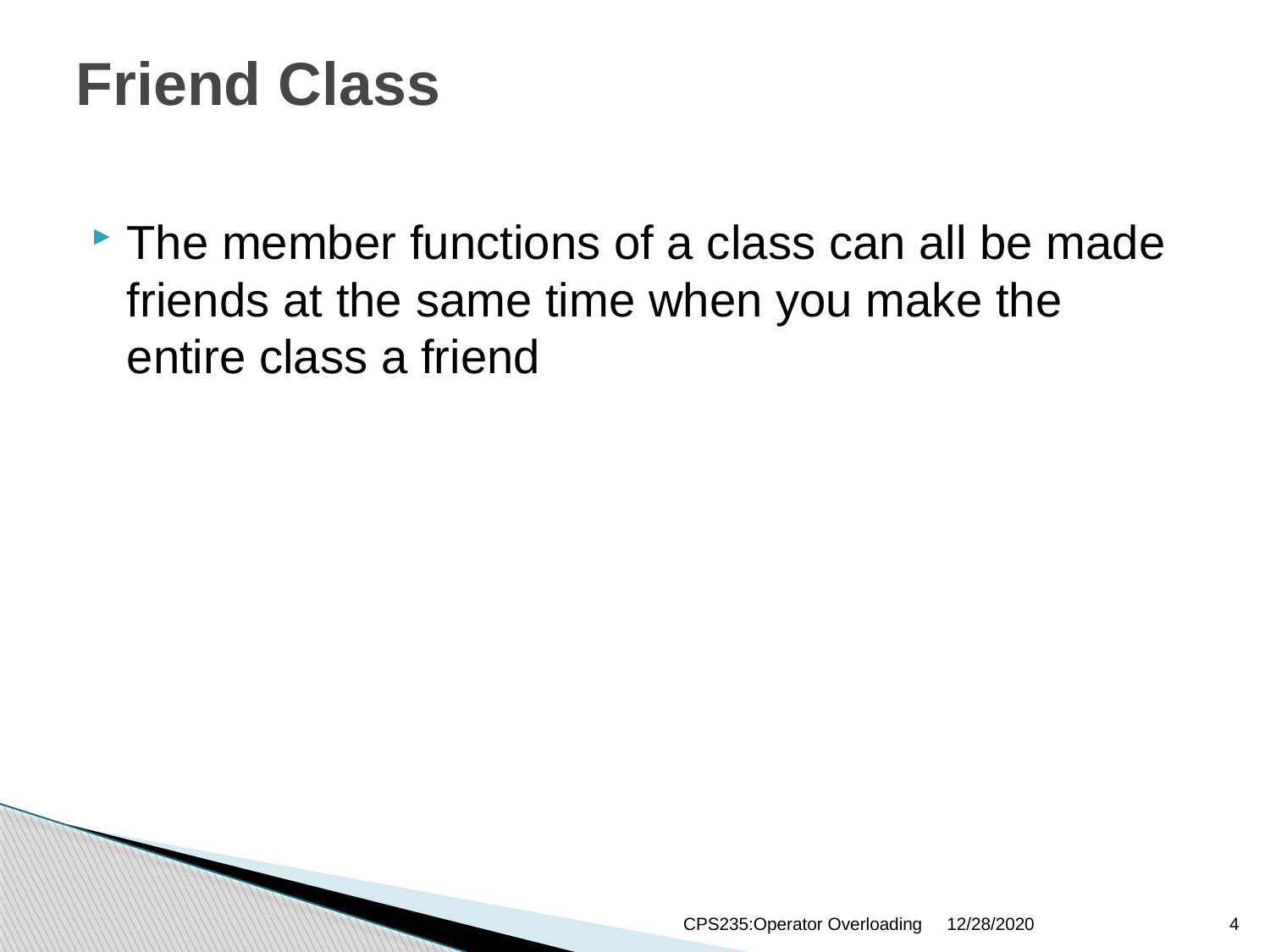

# Friend Class
The member functions of a class can all be made friends at the same time when you make the entire class a friend
CPS235:Operator Overloading
12/28/2020
4